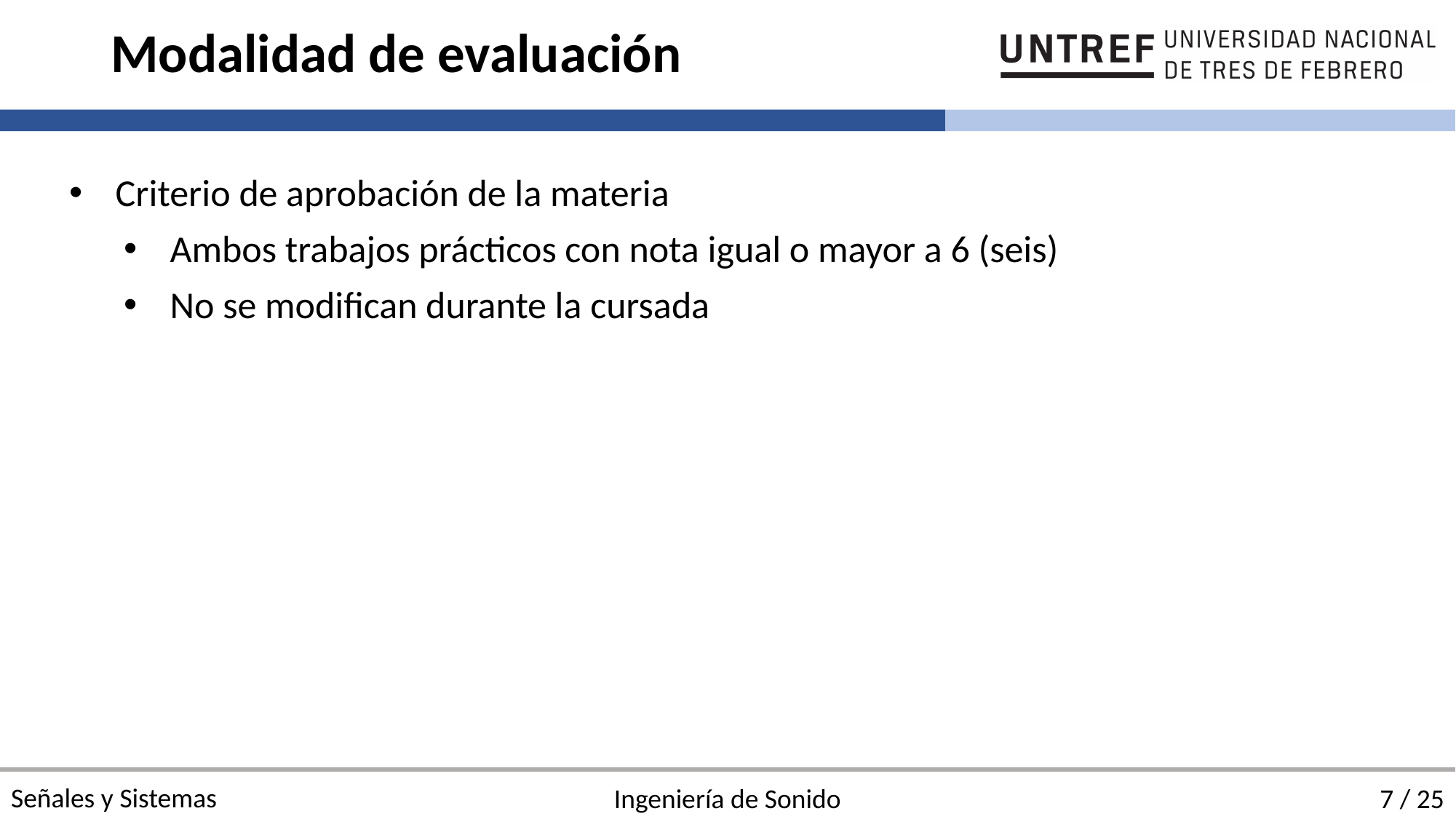

# Modalidad de evaluación
Criterio de aprobación de la materia
Ambos trabajos prácticos con nota igual o mayor a 6 (seis)
No se modifican durante la cursada